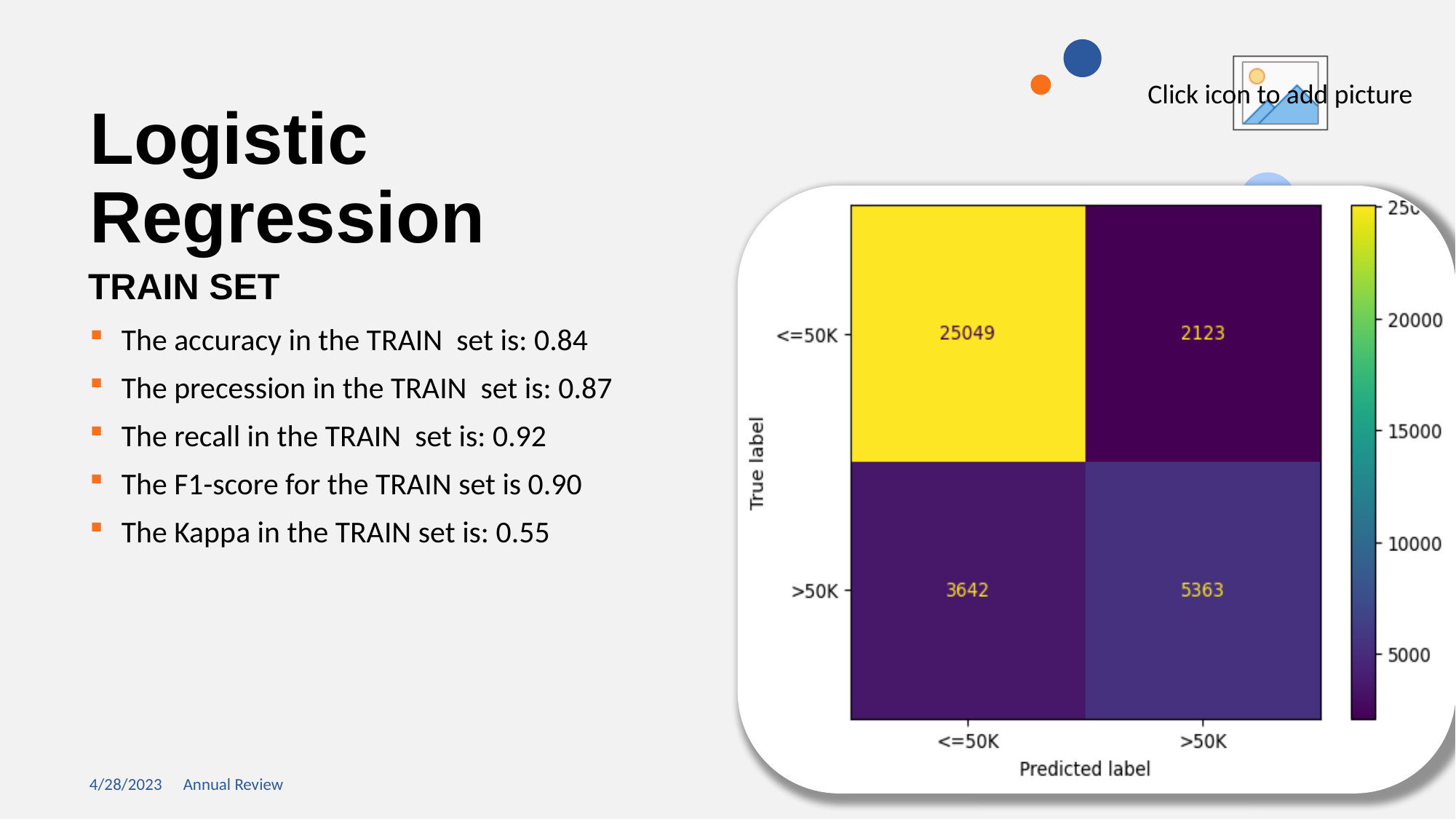

# Logistic Regression

TRAIN SET

The accuracy in the TRAIN  set is: 0.84
The precession in the TRAIN  set is: 0.87
The recall in the TRAIN  set is: 0.92
The F1-score for the TRAIN set is 0.90
The Kappa in the TRAIN set is: 0.55